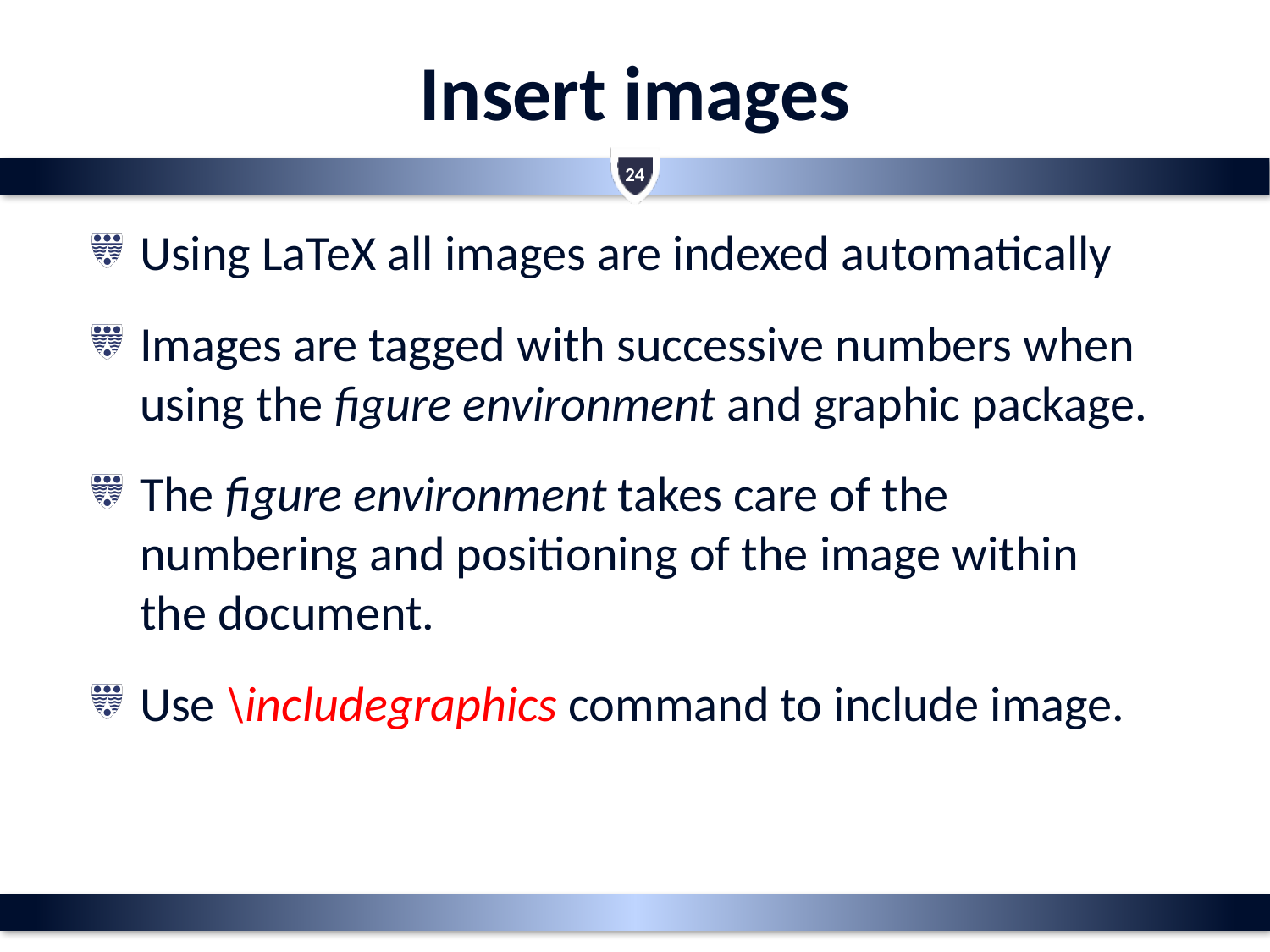

# Insert images
24
Using LaTeX all images are indexed automatically
Images are tagged with successive numbers when using the figure environment and graphic package.
The figure environment takes care of the numbering and positioning of the image within the document.
Use \includegraphics command to include image.